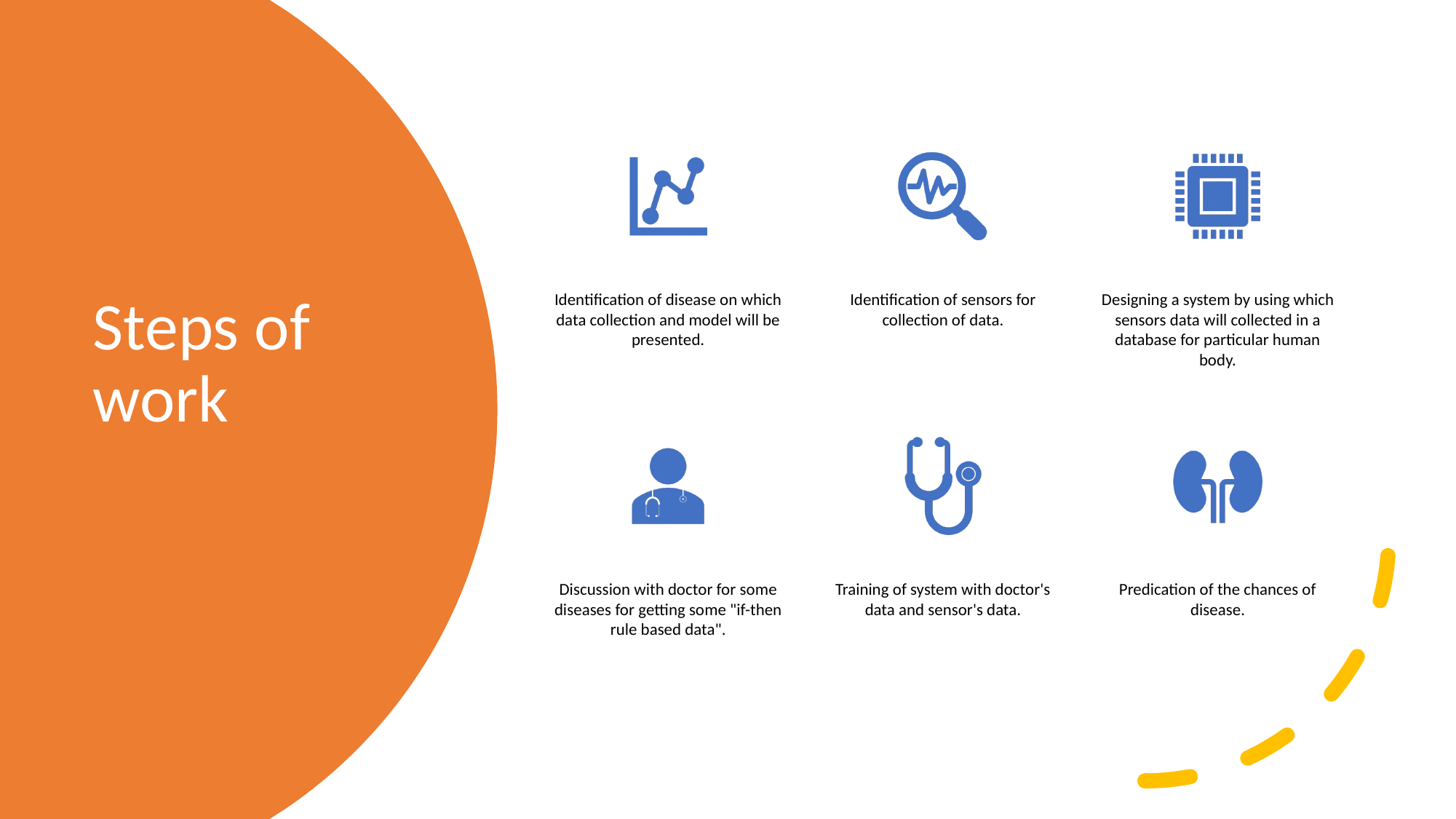

Identification of disease on which data collection and model will be presented.
Identification of sensors for collection of data.
Designing a system by using which sensors data will collected in a database for particular human body.
Discussion with doctor for some diseases for getting some "if-then rule based data".
Training of system with doctor's data and sensor's data.
Predication of the chances of disease.
# Steps of work